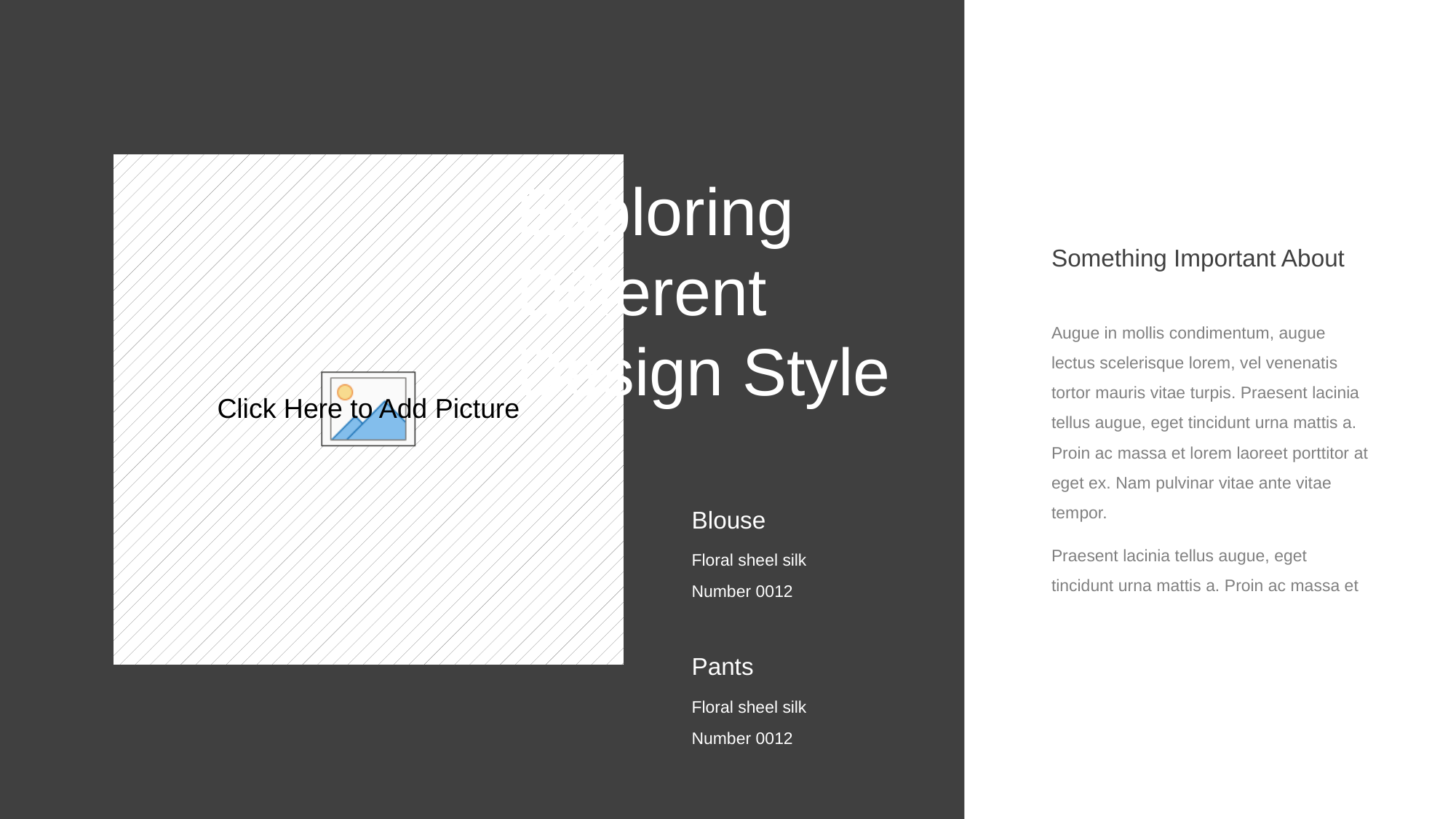

Exploring Different Design Style
Something Important About
Augue in mollis condimentum, augue lectus scelerisque lorem, vel venenatis tortor mauris vitae turpis. Praesent lacinia tellus augue, eget tincidunt urna mattis a. Proin ac massa et lorem laoreet porttitor at eget ex. Nam pulvinar vitae ante vitae tempor.
Blouse
Praesent lacinia tellus augue, eget tincidunt urna mattis a. Proin ac massa et
Floral sheel silk
Number 0012
Pants
Floral sheel silk
Number 0012